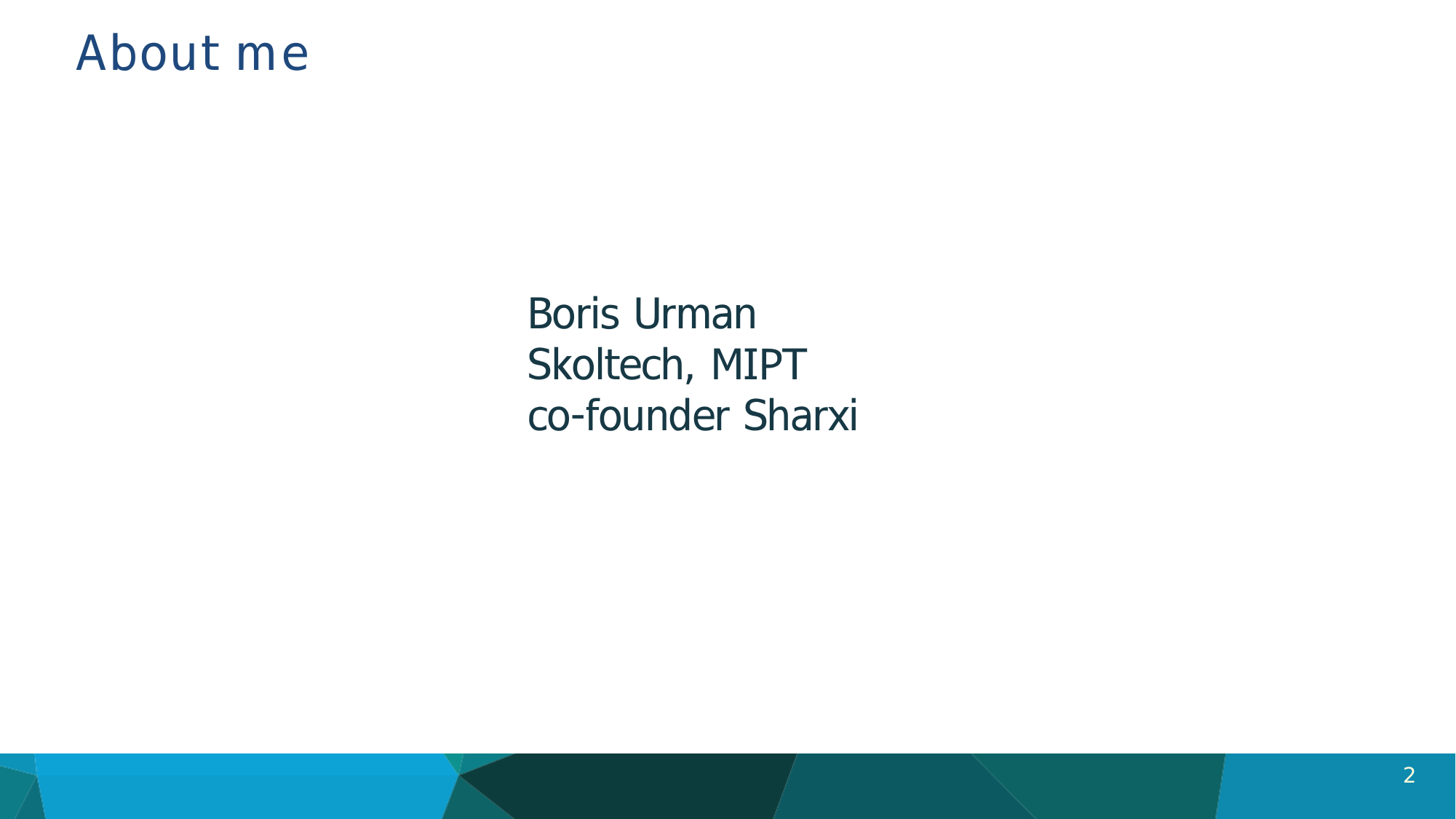

# About me
Boris Urman
Skoltech, MIPT
co-founder Sharxi
2